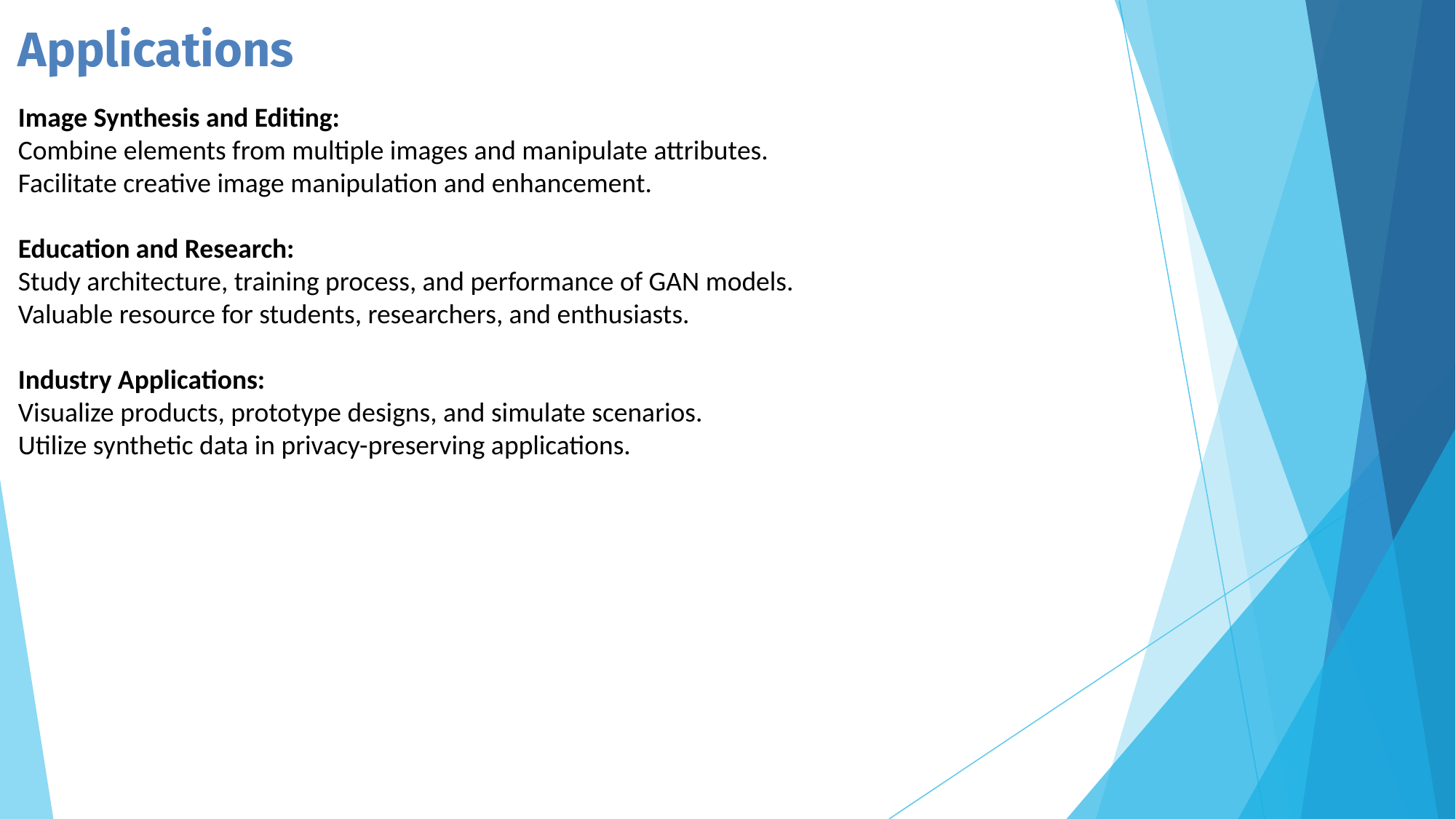

# Applications
Image Synthesis and Editing:
Combine elements from multiple images and manipulate attributes.
Facilitate creative image manipulation and enhancement.

Education and Research:
Study architecture, training process, and performance of GAN models.
Valuable resource for students, researchers, and enthusiasts.

Industry Applications:
Visualize products, prototype designs, and simulate scenarios.
Utilize synthetic data in privacy-preserving applications.